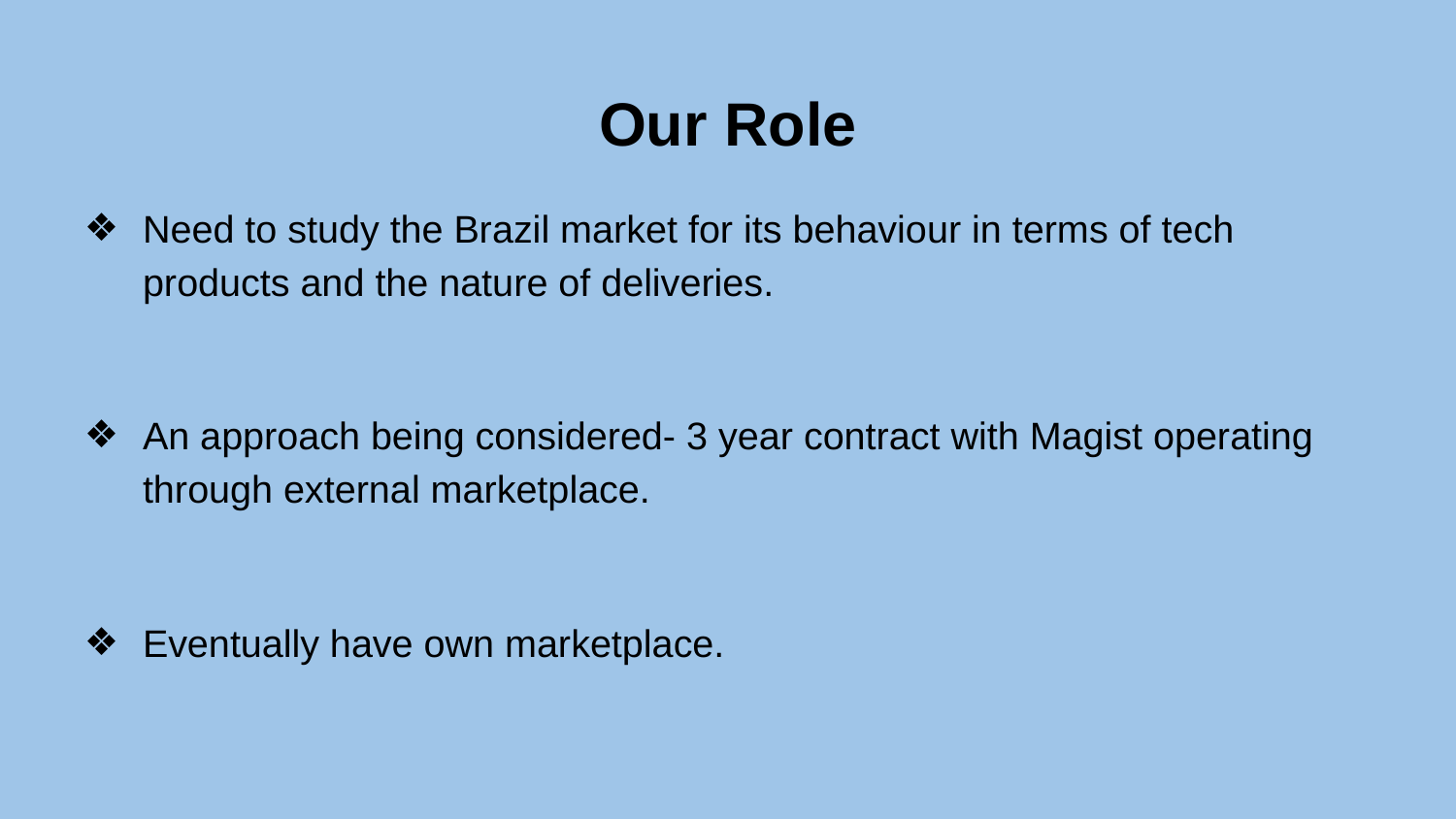

# Our Role
Need to study the Brazil market for its behaviour in terms of tech products and the nature of deliveries.

An approach being considered- 3 year contract with Magist operating through external marketplace.

Eventually have own marketplace.